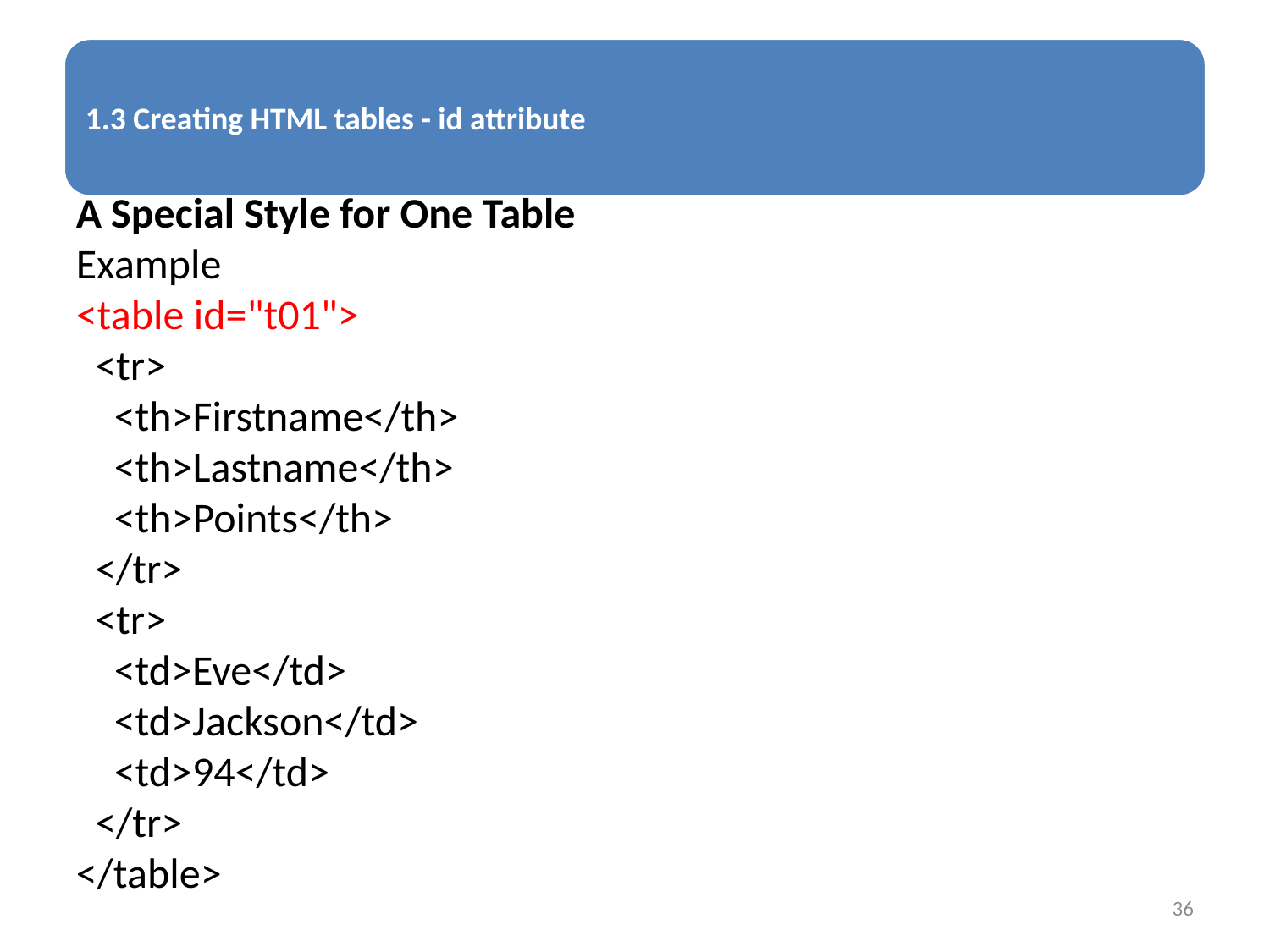

1.3 Creating HTML tables - id attribute
A Special Style for One Table
Example
<table id="t01">
  <tr>
    <th>Firstname</th>
    <th>Lastname</th> 
    <th>Points</th>
  </tr>
  <tr>
    <td>Eve</td>
    <td>Jackson</td> 
    <td>94</td>
  </tr>
</table>
36